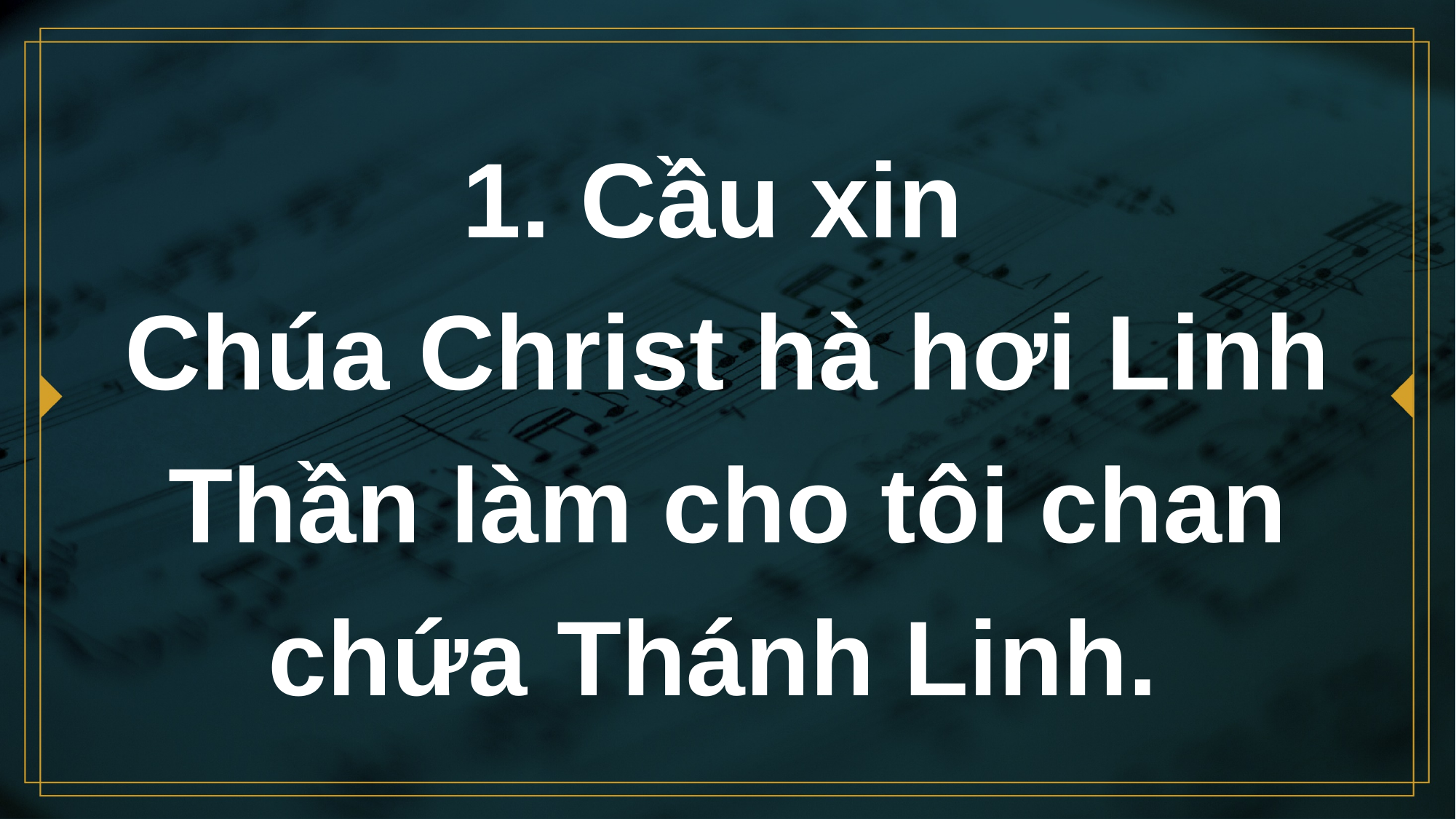

# 1. Cầu xin Chúa Christ hà hơi Linh Thần làm cho tôi chan chứa Thánh Linh.